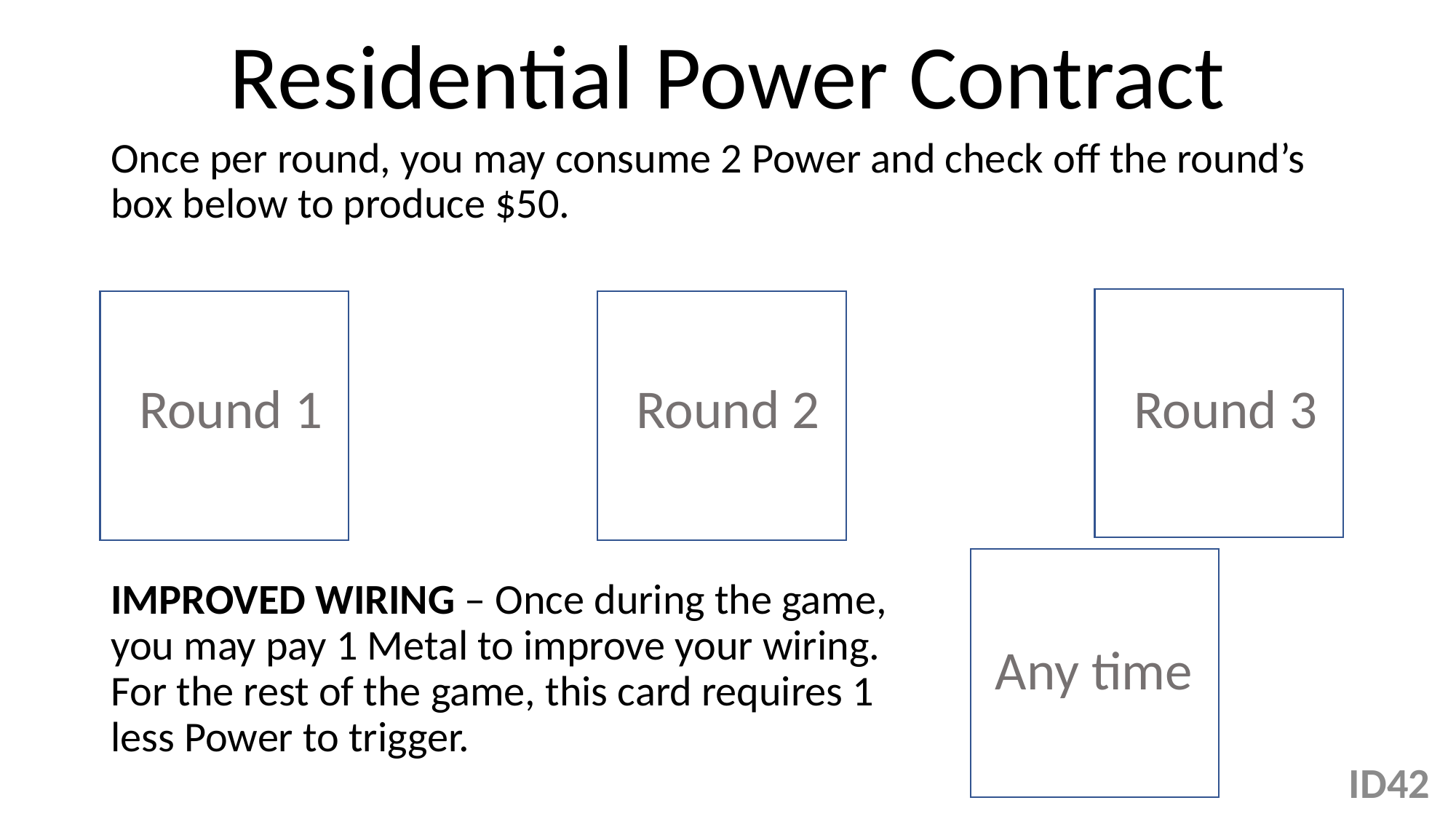

# Residential Power Contract
Once per round, you may consume 2 Power and check off the round’s box below to produce $50.

Round 1
Round 2
Round 3

IMPROVED WIRING – Once during the game, you may pay 1 Metal to improve your wiring.  For the rest of the game, this card requires 1 less Power to trigger.
Any time
42